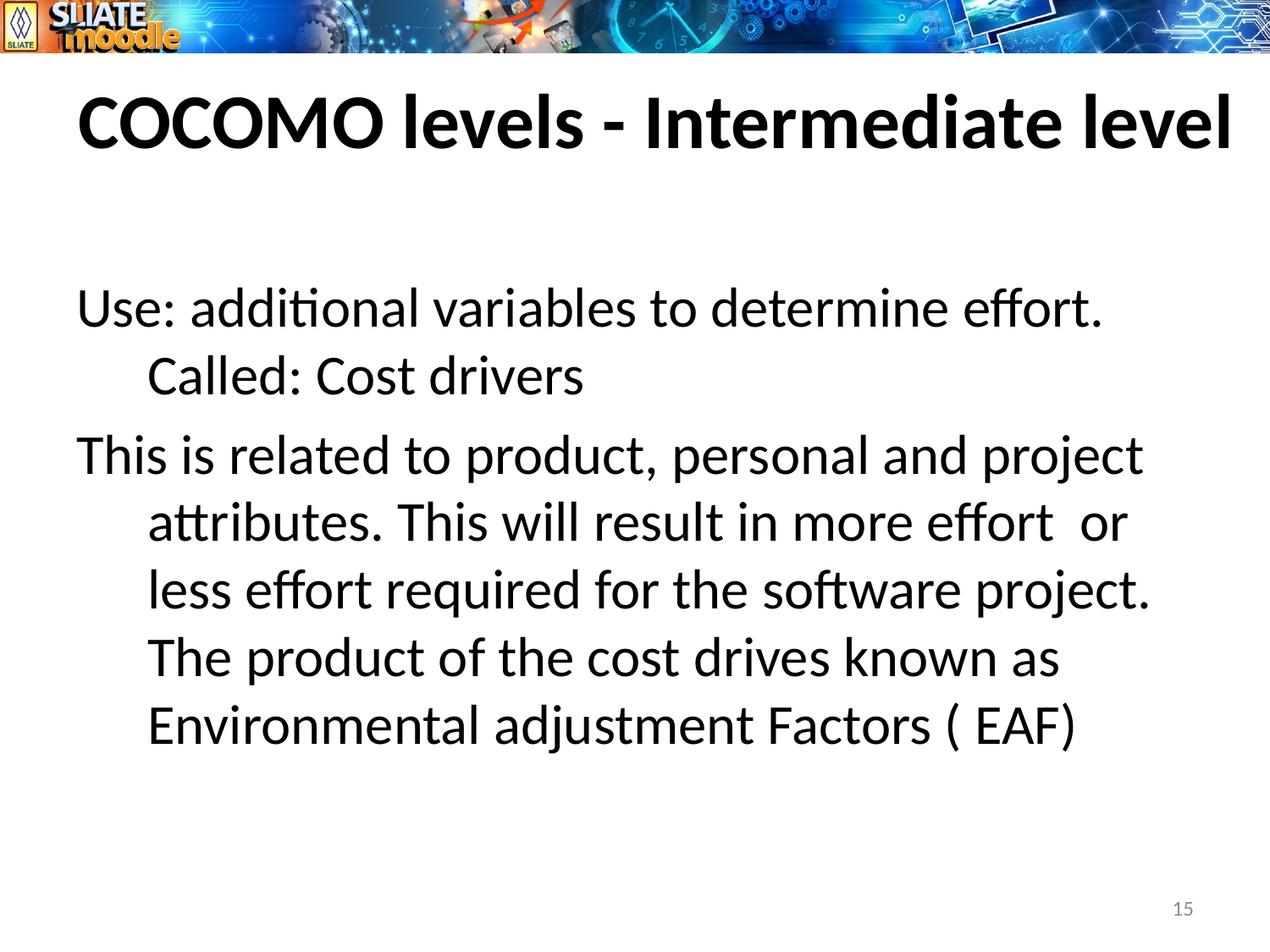

# COCOMO levels - Intermediate level
Use: additional variables to determine effort. Called: Cost drivers
This is related to product, personal and project attributes. This will result in more effort  or less effort required for the software project.  The product of the cost drives known as Environmental adjustment Factors ( EAF)

15